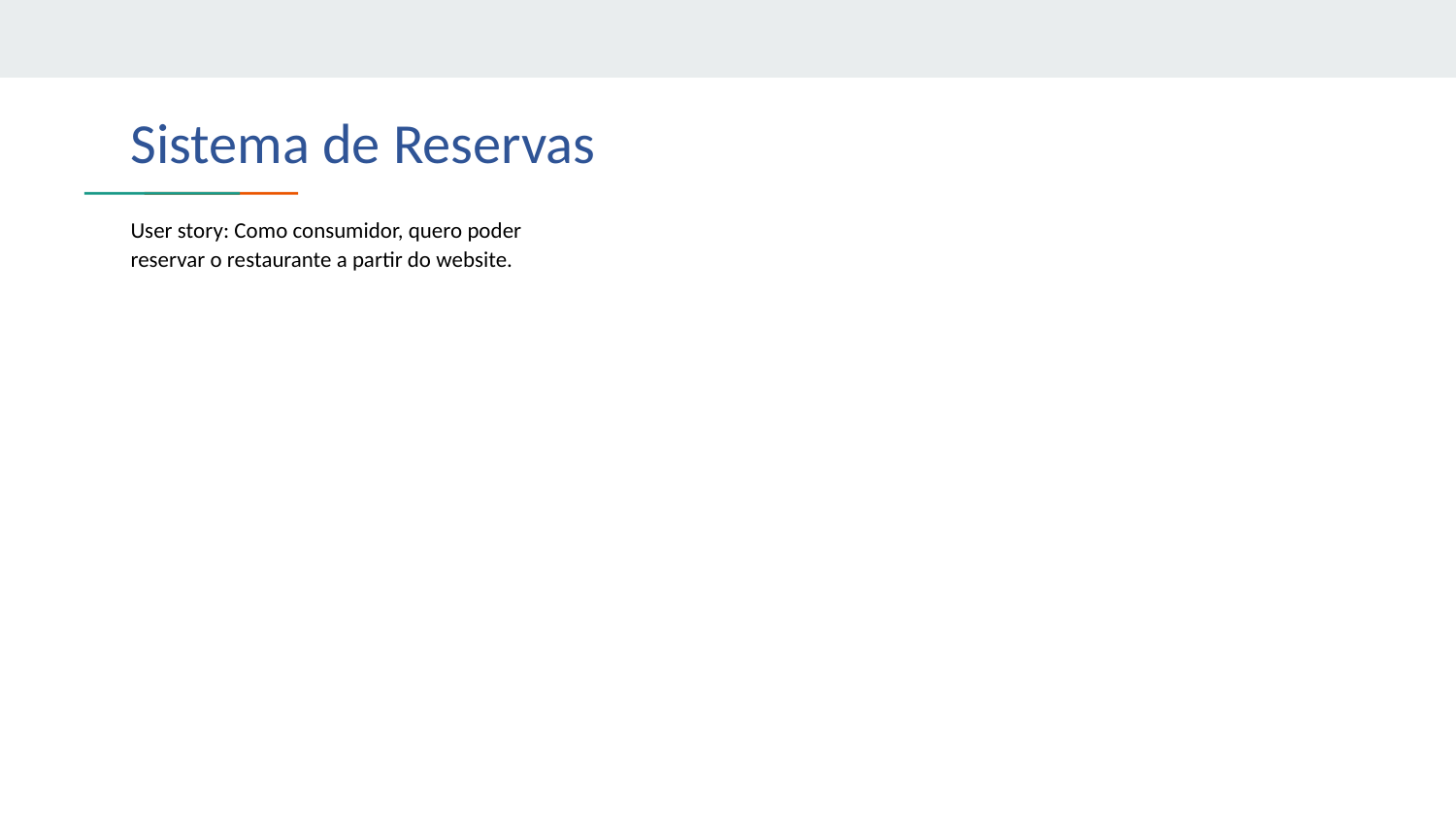

# Sistema de Reservas
User story: Como consumidor, quero poder reservar o restaurante a partir do website.